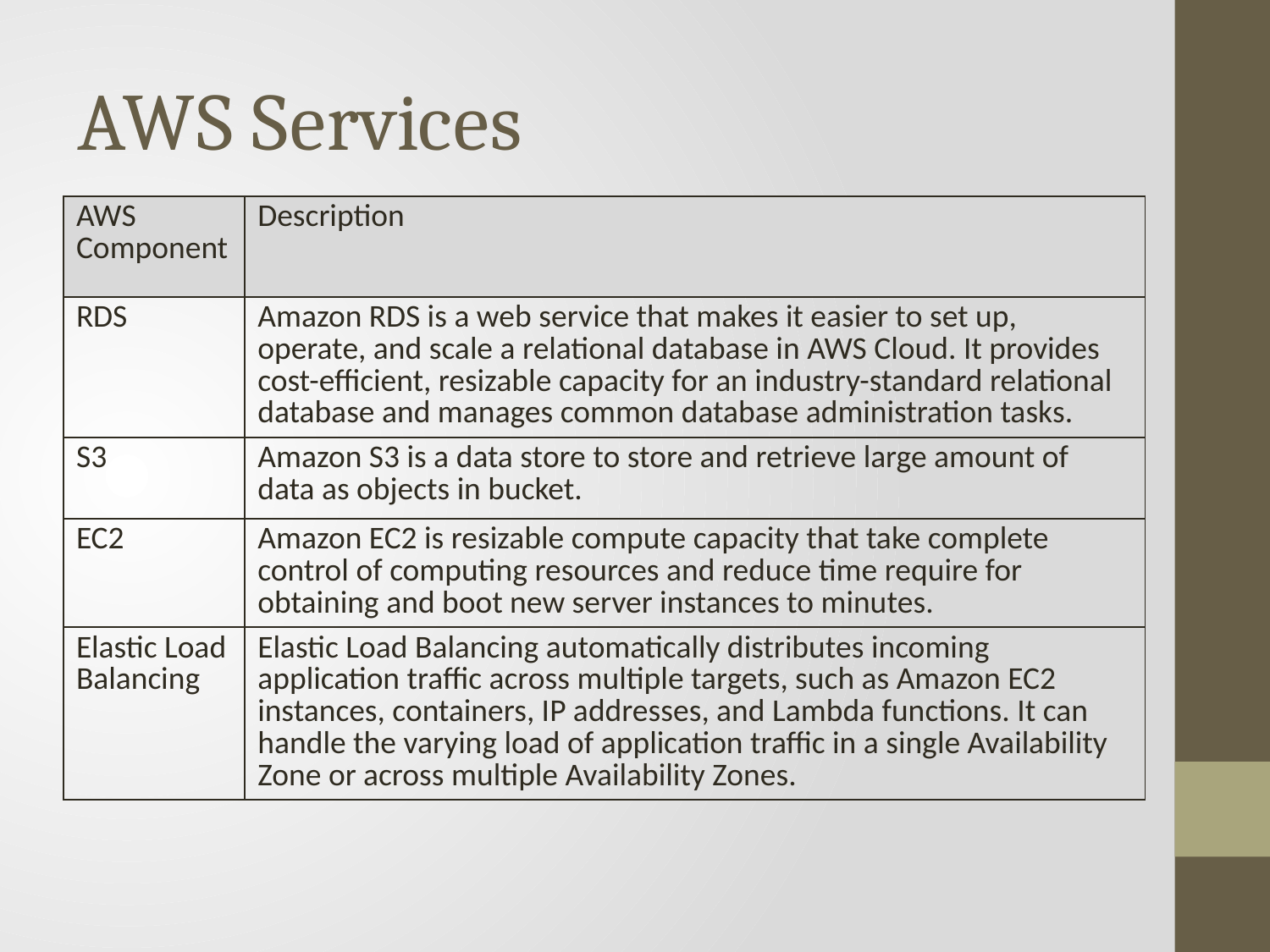

# AWS Services
| AWS Component | Description |
| --- | --- |
| RDS | Amazon RDS is a web service that makes it easier to set up, operate, and scale a relational database in AWS Cloud. It provides cost-efficient, resizable capacity for an industry-standard relational database and manages common database administration tasks. |
| S3 | Amazon S3 is a data store to store and retrieve large amount of data as objects in bucket. |
| EC2 | Amazon EC2 is resizable compute capacity that take complete control of computing resources and reduce time require for obtaining and boot new server instances to minutes. |
| Elastic Load Balancing | Elastic Load Balancing automatically distributes incoming application traffic across multiple targets, such as Amazon EC2 instances, containers, IP addresses, and Lambda functions. It can handle the varying load of application traffic in a single Availability Zone or across multiple Availability Zones. |